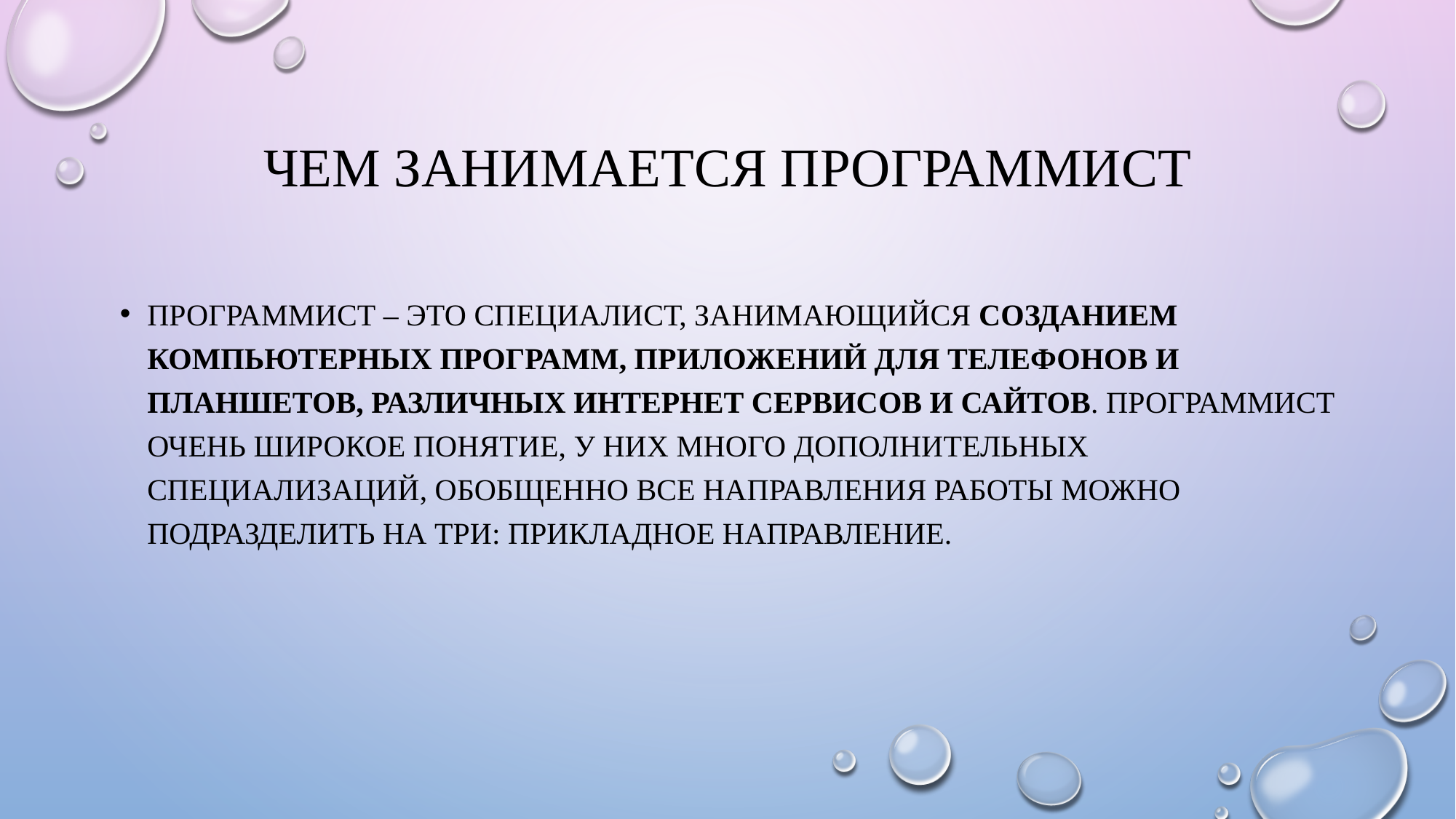

# Чем занимается программист
Программист – это специалист, занимающийся созданием компьютерных программ, приложений для телефонов и планшетов, различных интернет сервисов и сайтов. Программист очень широкое понятие, у них много дополнительных специализаций, обобщенно все направления работы можно подразделить на три: Прикладное направление.